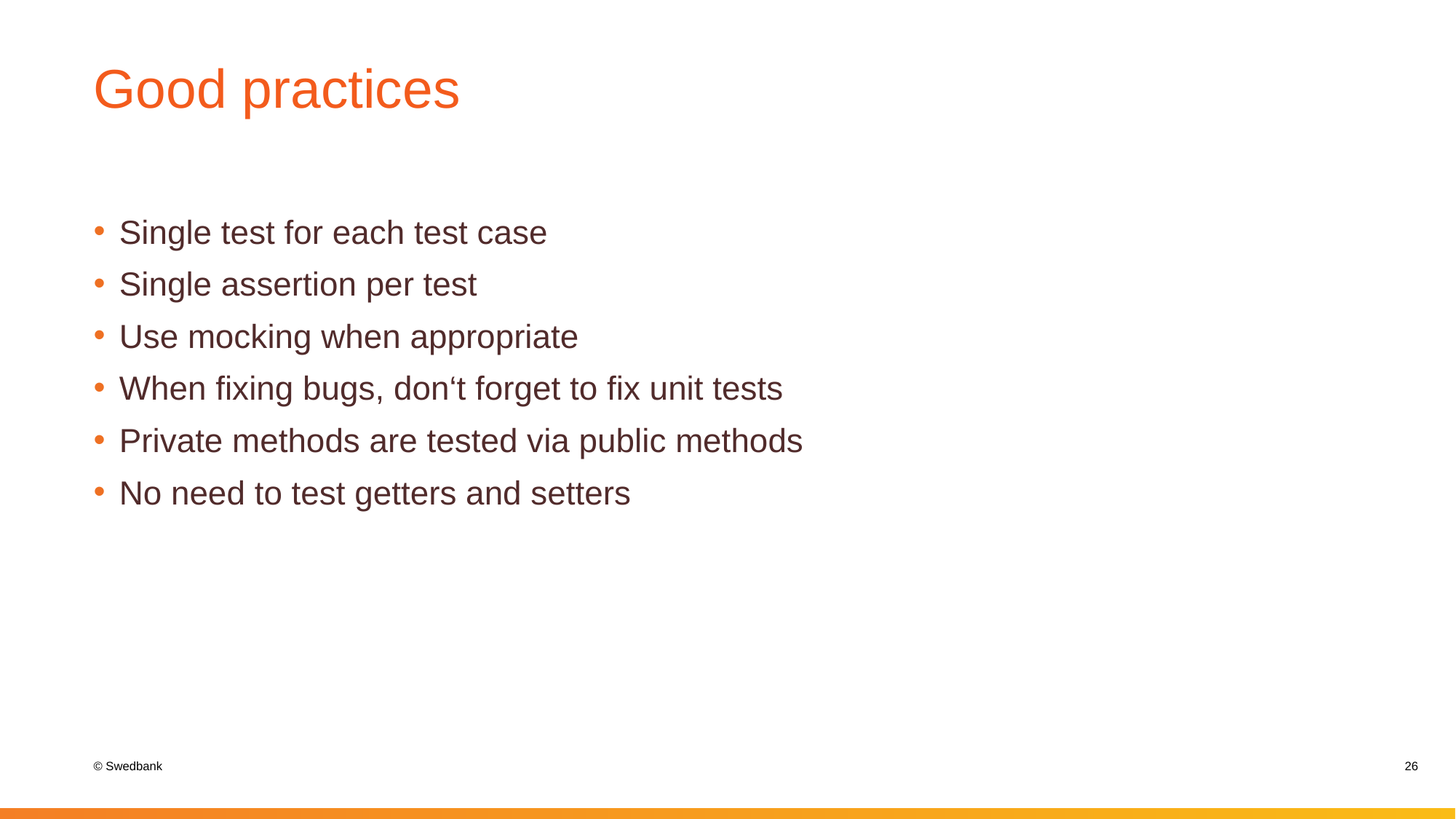

# Good practices
Single test for each test case
Single assertion per test
Use mocking when appropriate
When fixing bugs, don‘t forget to fix unit tests
Private methods are tested via public methods
No need to test getters and setters

26